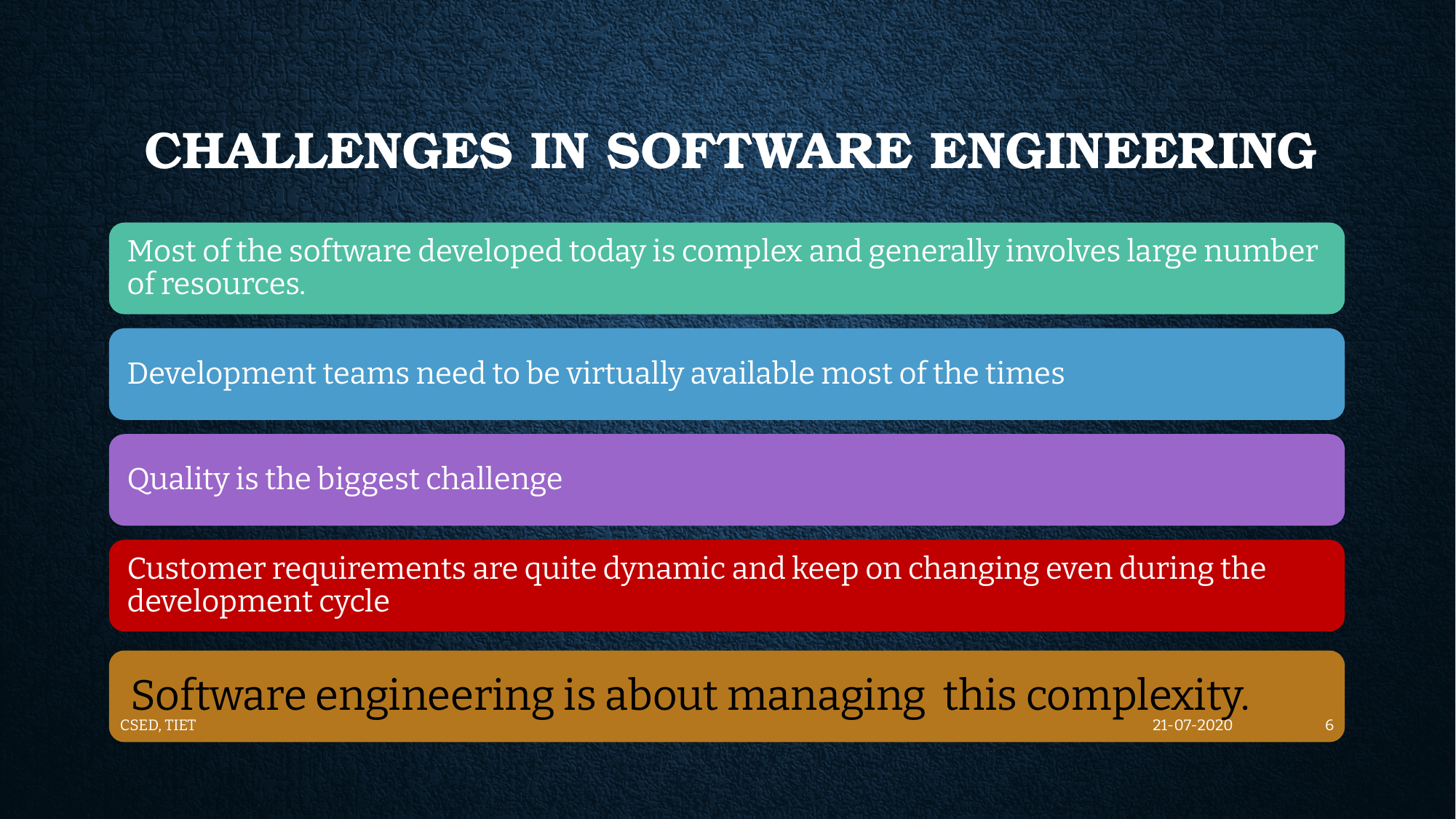

# Challenges in Software Engineering
Most of the software developed today is complex and generally involves large number of resources.
Development teams need to be virtually available most of the times
Quality is the biggest challenge
Customer requirements are quite dynamic and keep on changing even during the development cycle
Software engineering is about managing  this complexity.
CSED, TIET
21-07-2020
6